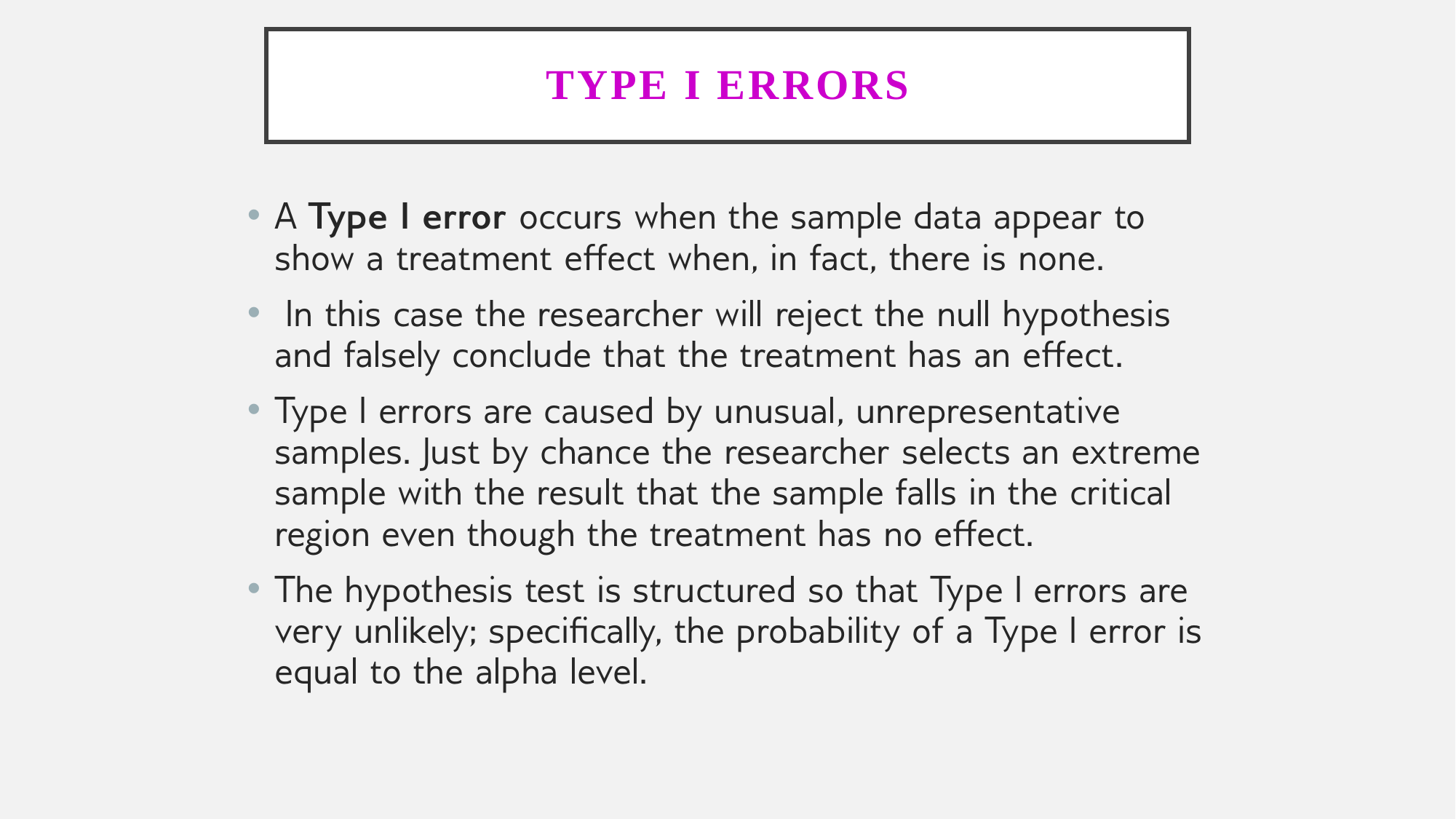

# Type I Errors
A Type I error occurs when the sample data appear to show a treatment effect when, in fact, there is none.
 In this case the researcher will reject the null hypothesis and falsely conclude that the treatment has an effect.
Type I errors are caused by unusual, unrepresentative samples. Just by chance the researcher selects an extreme sample with the result that the sample falls in the critical region even though the treatment has no effect.
The hypothesis test is structured so that Type I errors are very unlikely; specifically, the probability of a Type I error is equal to the alpha level.